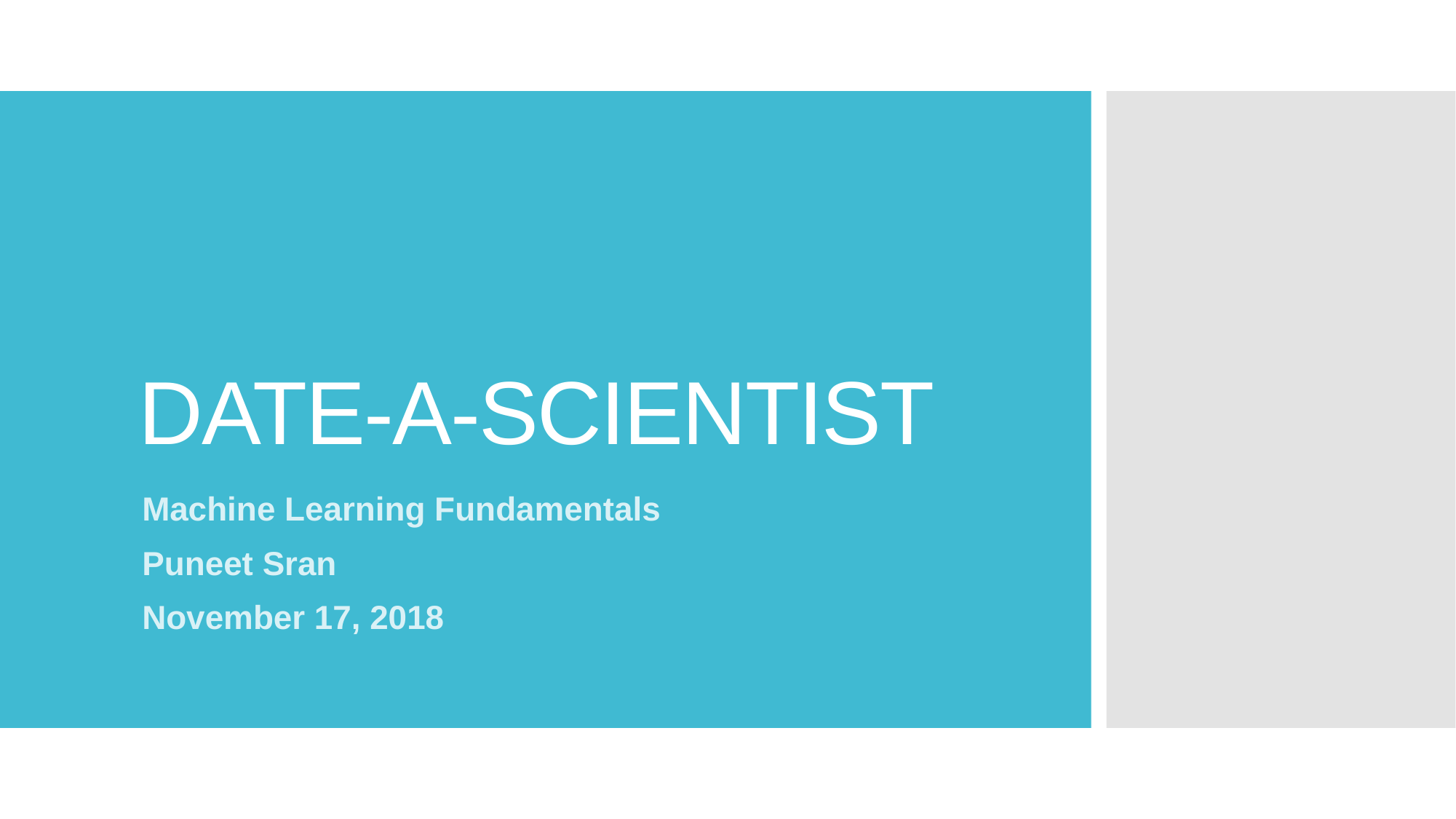

# DATE-A-SCIENTIST
Machine Learning Fundamentals
Puneet Sran
November 17, 2018